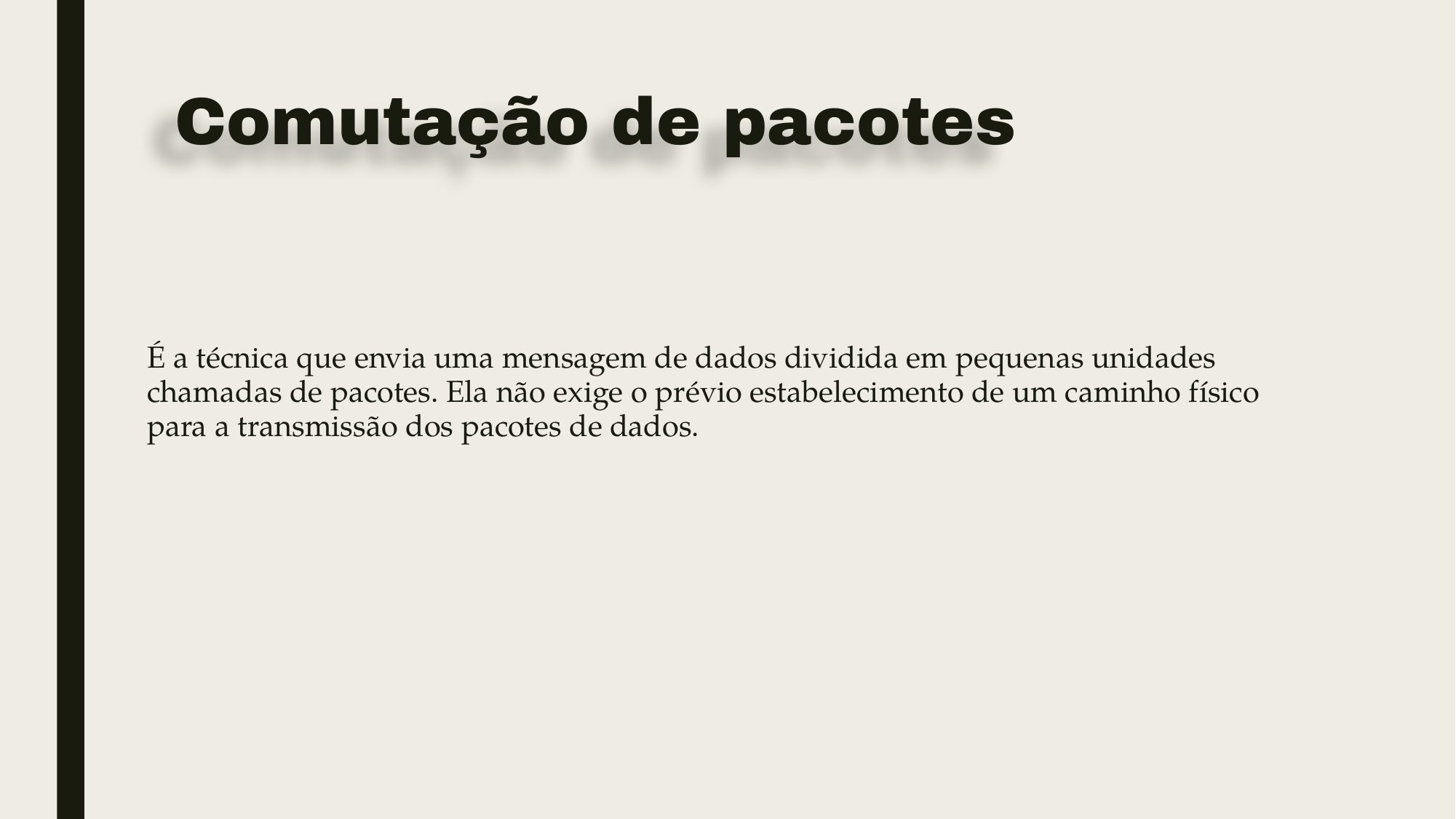

# Comutação de pacotes
É a técnica que envia uma mensagem de dados dividida em pequenas unidades chamadas de pacotes. Ela não exige o prévio estabelecimento de um caminho físico para a transmissão dos pacotes de dados.